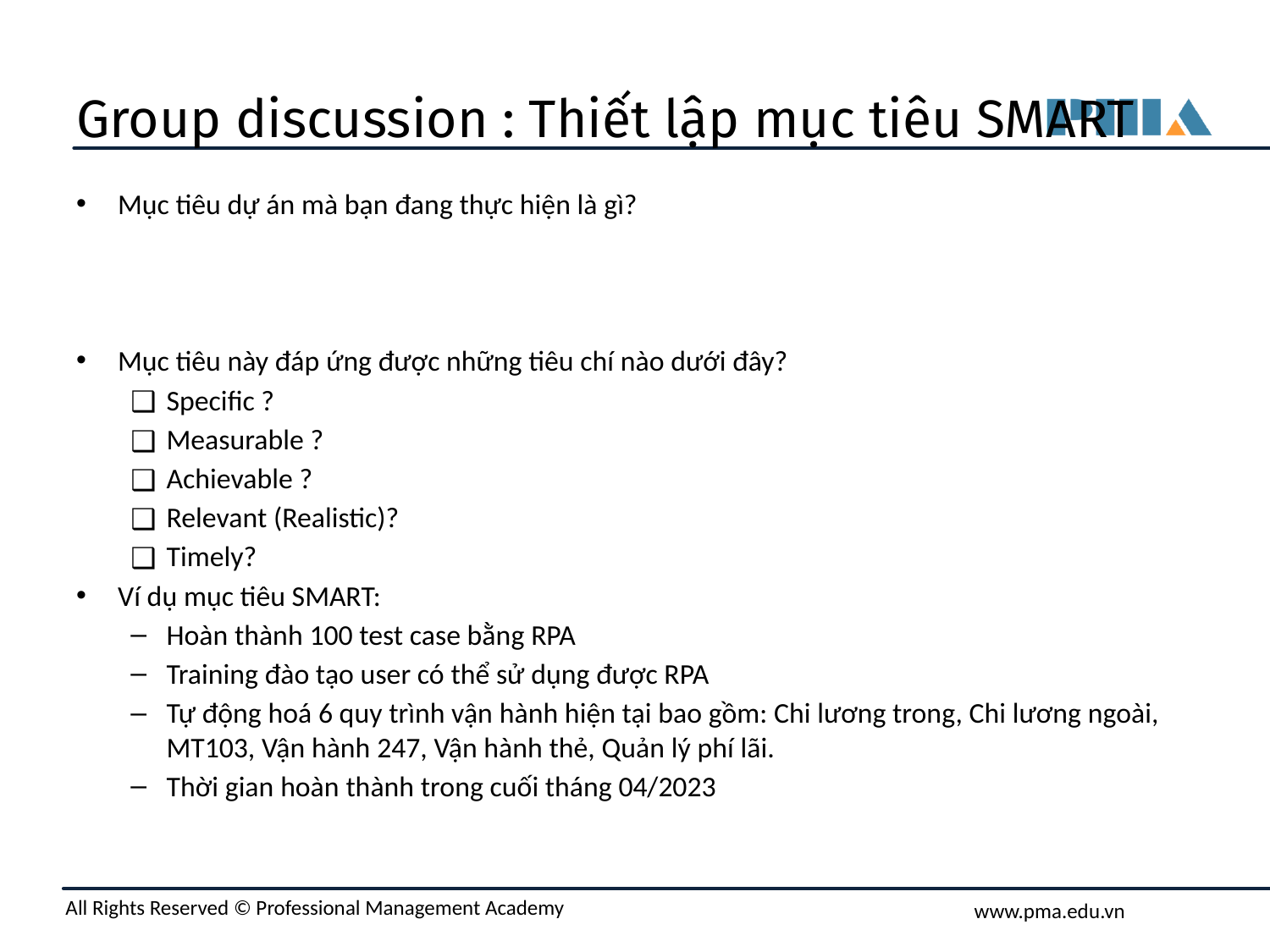

# Group discussion : Thiết lập mục tiêu SMART
Mục tiêu dự án mà bạn đang thực hiện là gì?

Mục tiêu này đáp ứng được những tiêu chí nào dưới đây?
Specific ?
Measurable ?
Achievable ?
Relevant (Realistic)?
Timely?
Ví dụ mục tiêu SMART:
Hoàn thành 100 test case bằng RPA
Training đào tạo user có thể sử dụng được RPA
Tự động hoá 6 quy trình vận hành hiện tại bao gồm: Chi lương trong, Chi lương ngoài, MT103, Vận hành 247, Vận hành thẻ, Quản lý phí lãi.
Thời gian hoàn thành trong cuối tháng 04/2023